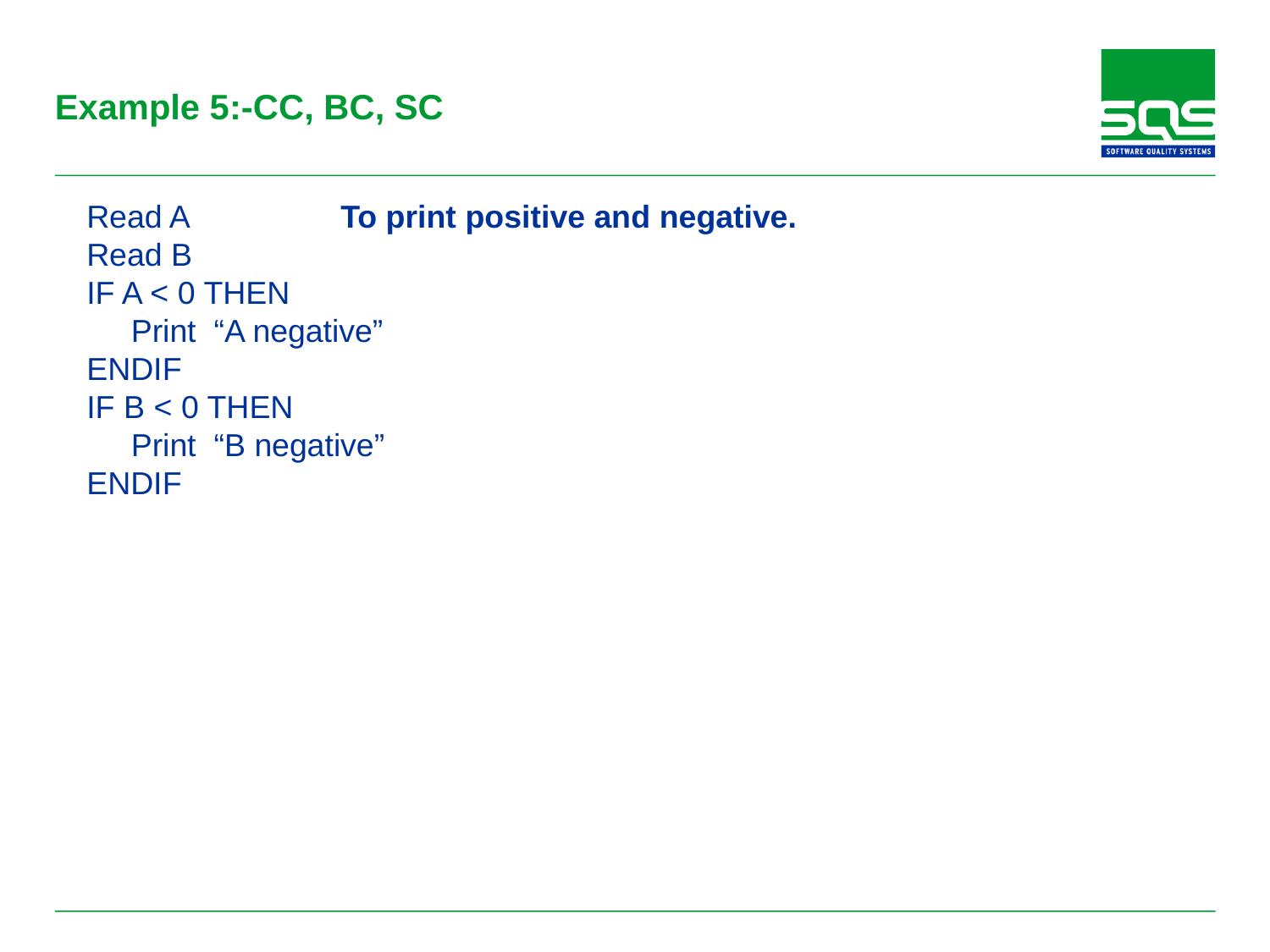

# Example 5:-CC, BC, SC
Read A		To print positive and negative.
Read B
IF A < 0 THEN
     Print  “A negative”
ENDIF
IF B < 0 THEN
     Print  “B negative”
ENDIF